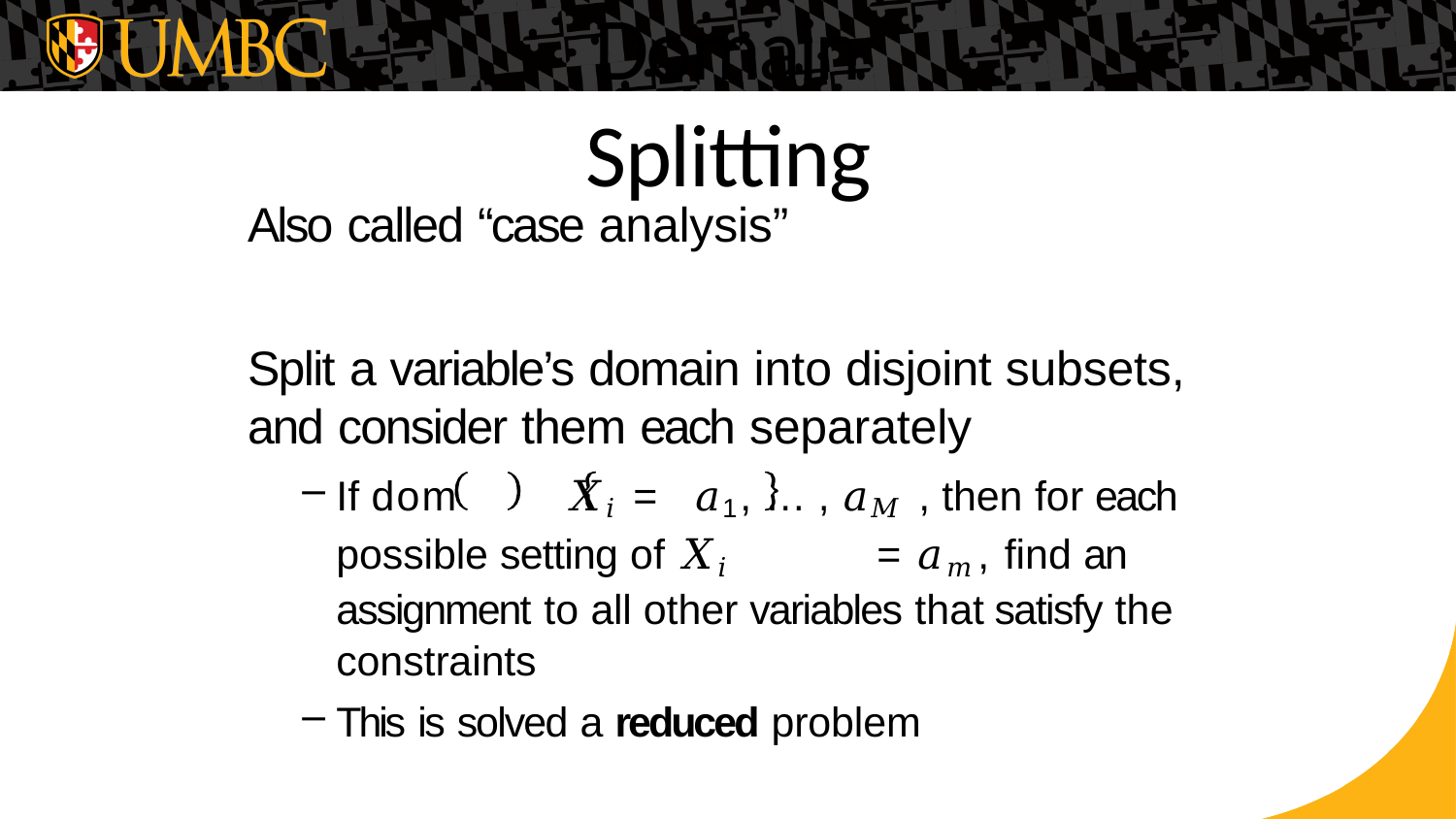

# Domain Splitting
Also called “case analysis”

Split a variable’s domain into disjoint subsets,
and consider them each separately
If dom	𝑋𝑖	=	𝑎1, … , 𝑎𝑀	, then for each possible setting of 𝑋𝑖	= 𝑎𝑚, find an assignment to all other variables that satisfy the constraints
This is solved a reduced problem

Slide